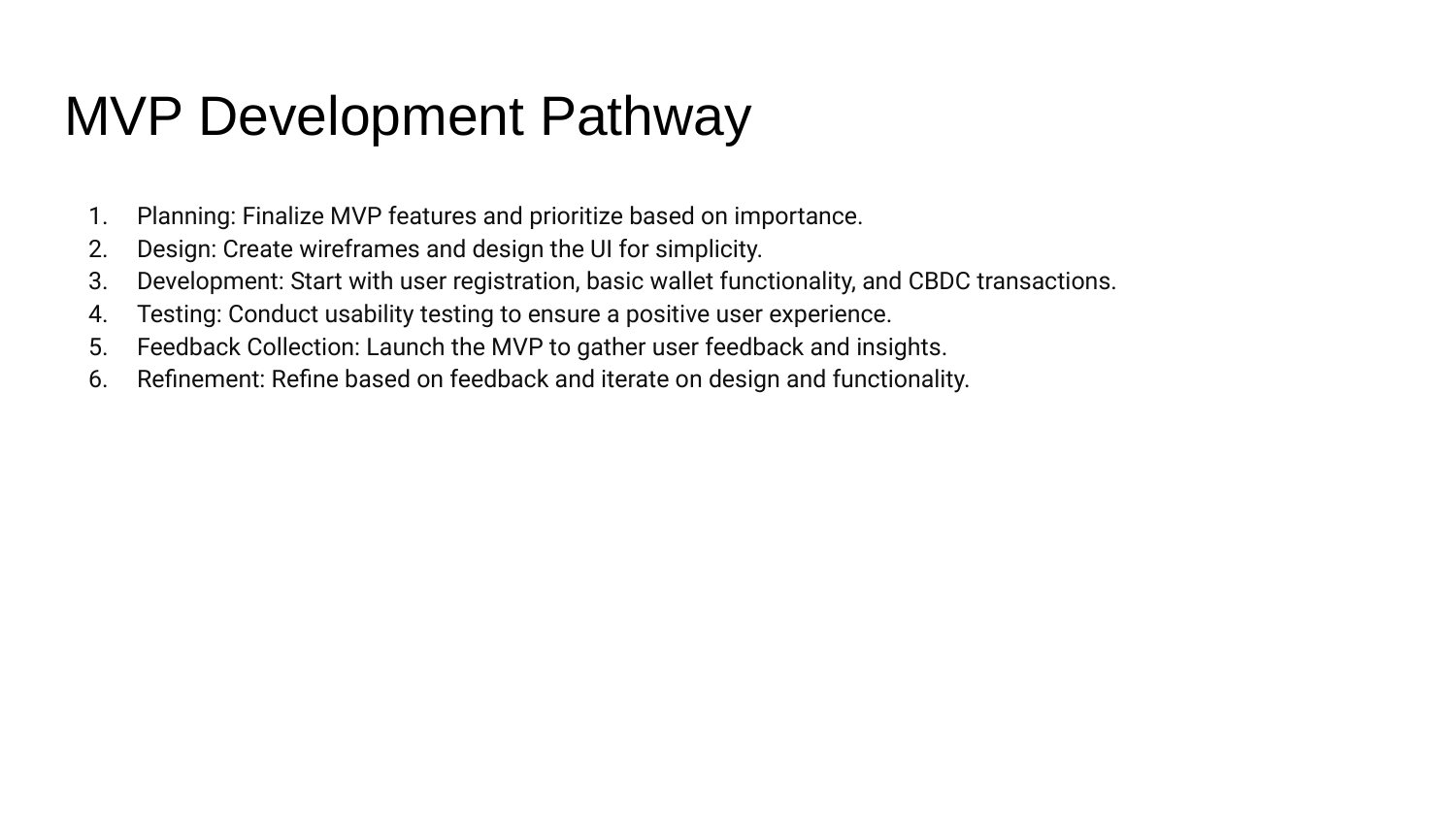

# MVP Development Pathway
Planning: Finalize MVP features and prioritize based on importance.
Design: Create wireframes and design the UI for simplicity.
Development: Start with user registration, basic wallet functionality, and CBDC transactions.
Testing: Conduct usability testing to ensure a positive user experience.
Feedback Collection: Launch the MVP to gather user feedback and insights.
Refinement: Refine based on feedback and iterate on design and functionality.